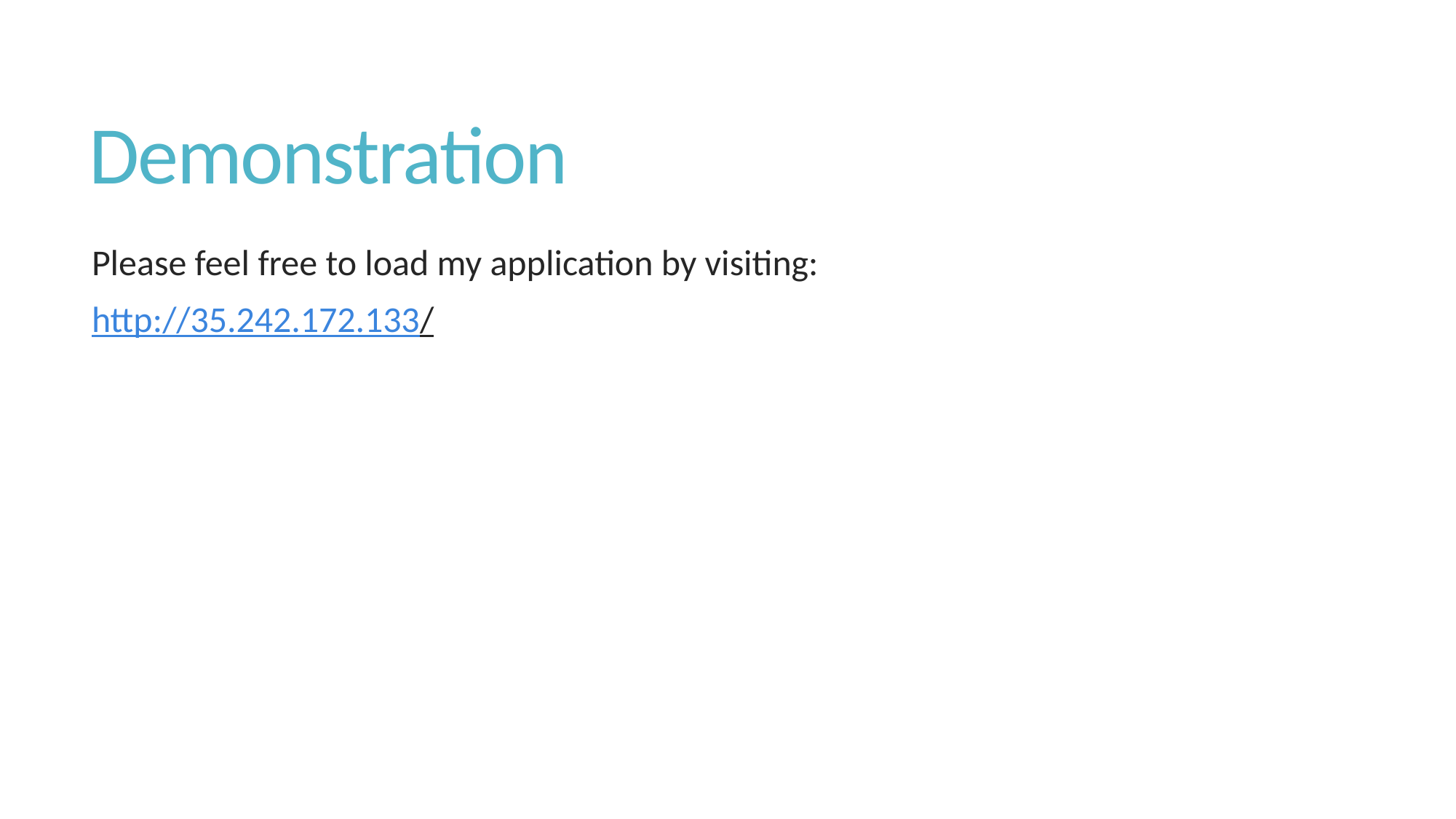

# Demonstration
Please feel free to load my application by visiting:
http://35.242.172.133/